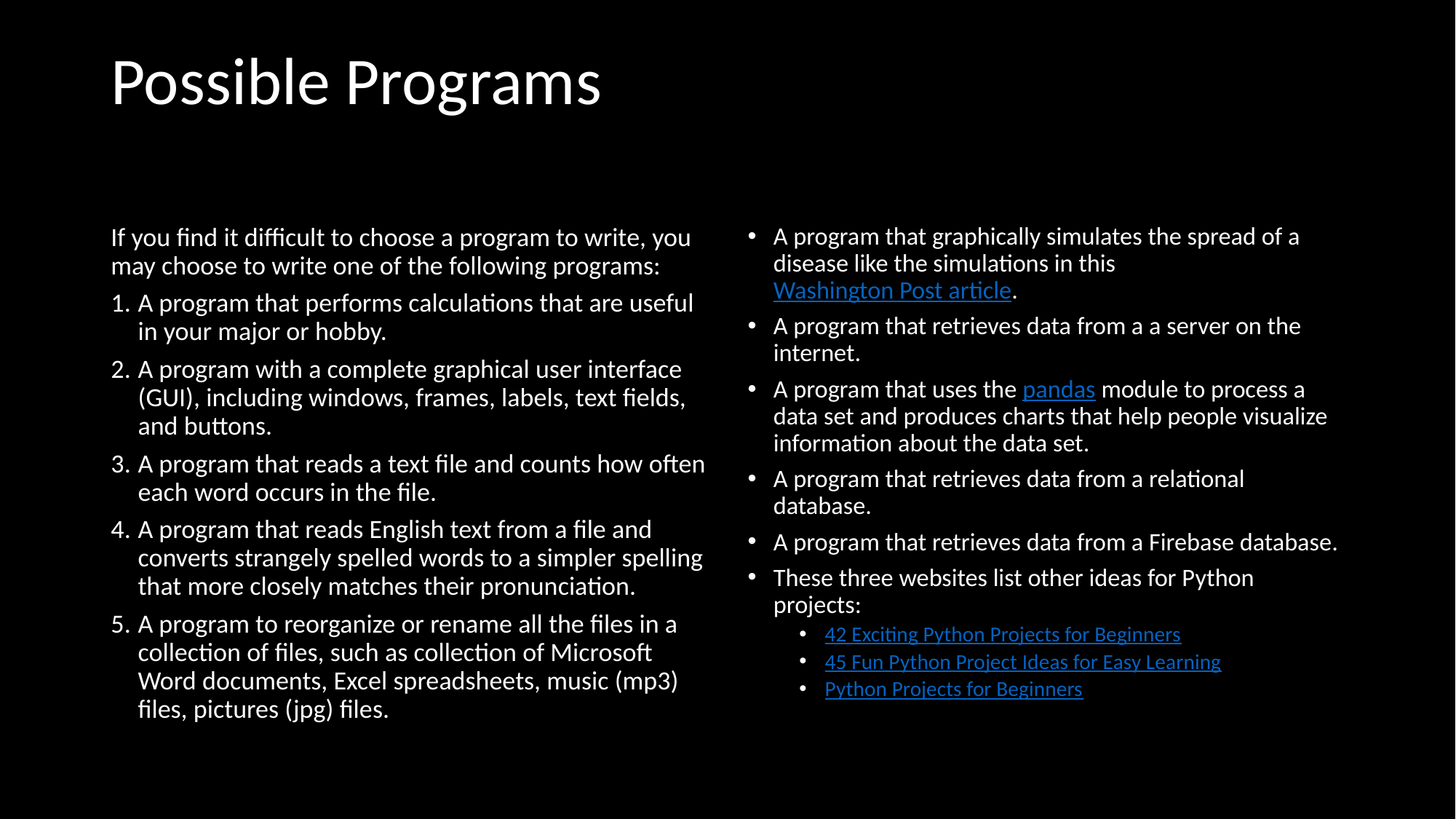

# Possible Programs
If you find it difficult to choose a program to write, you may choose to write one of the following programs:
A program that performs calculations that are useful in your major or hobby.
A program with a complete graphical user interface (GUI), including windows, frames, labels, text fields, and buttons.
A program that reads a text file and counts how often each word occurs in the file.
A program that reads English text from a file and converts strangely spelled words to a simpler spelling that more closely matches their pronunciation.
A program to reorganize or rename all the files in a collection of files, such as collection of Microsoft Word documents, Excel spreadsheets, music (mp3) files, pictures (jpg) files.

A program that graphically simulates the spread of a disease like the simulations in this Washington Post article.
A program that retrieves data from a a server on the internet.
A program that uses the pandas module to process a data set and produces charts that help people visualize information about the data set.
A program that retrieves data from a relational database.
A program that retrieves data from a Firebase database.
These three websites list other ideas for Python projects:
42 Exciting Python Projects for Beginners
45 Fun Python Project Ideas for Easy Learning
Python Projects for Beginners